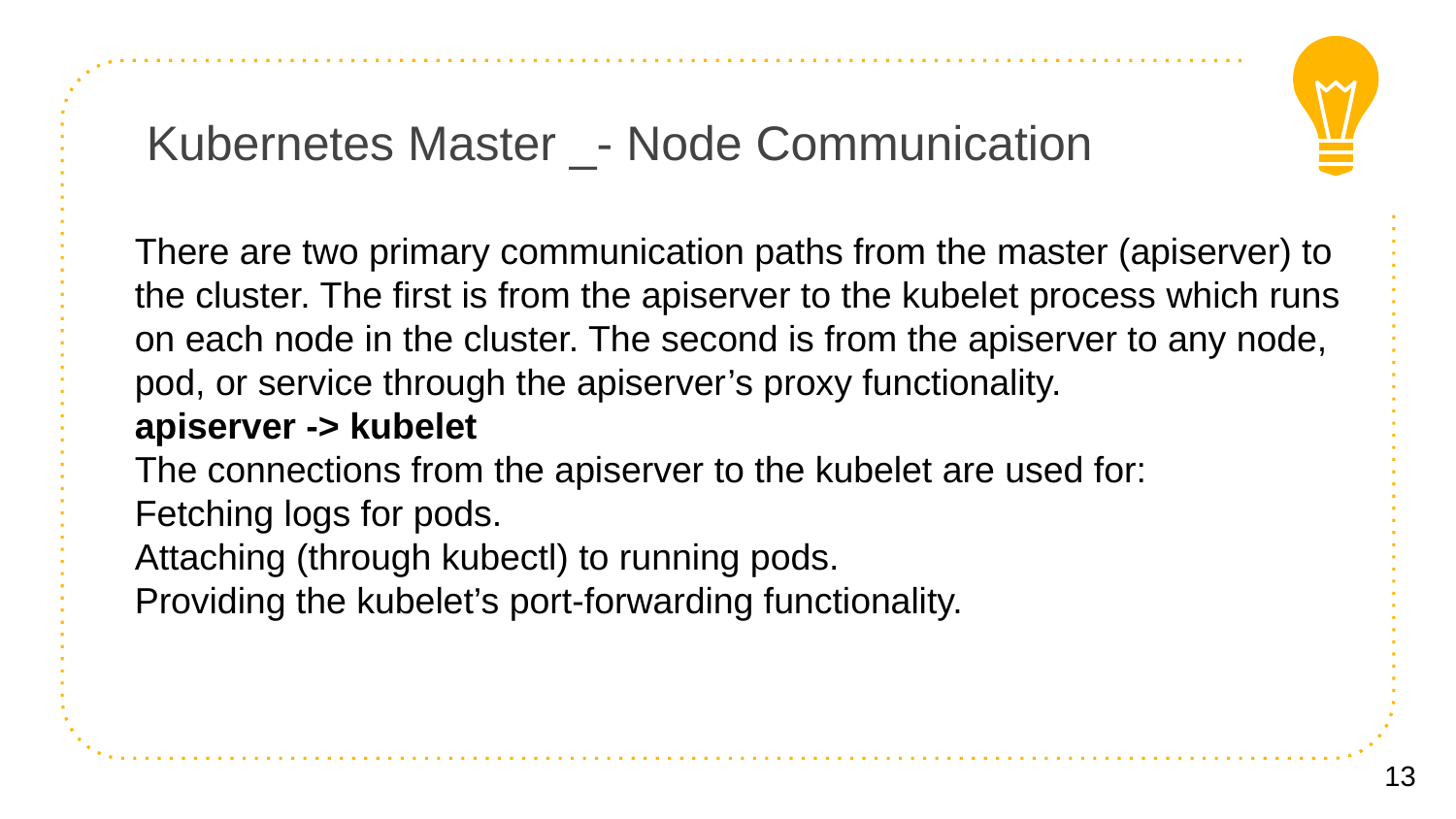

# Kubernetes Master _- Node Communication
There are two primary communication paths from the master (apiserver) to the cluster. The first is from the apiserver to the kubelet process which runs on each node in the cluster. The second is from the apiserver to any node, pod, or service through the apiserver’s proxy functionality.
apiserver -> kubelet
The connections from the apiserver to the kubelet are used for:
Fetching logs for pods.
Attaching (through kubectl) to running pods.
Providing the kubelet’s port-forwarding functionality.

13